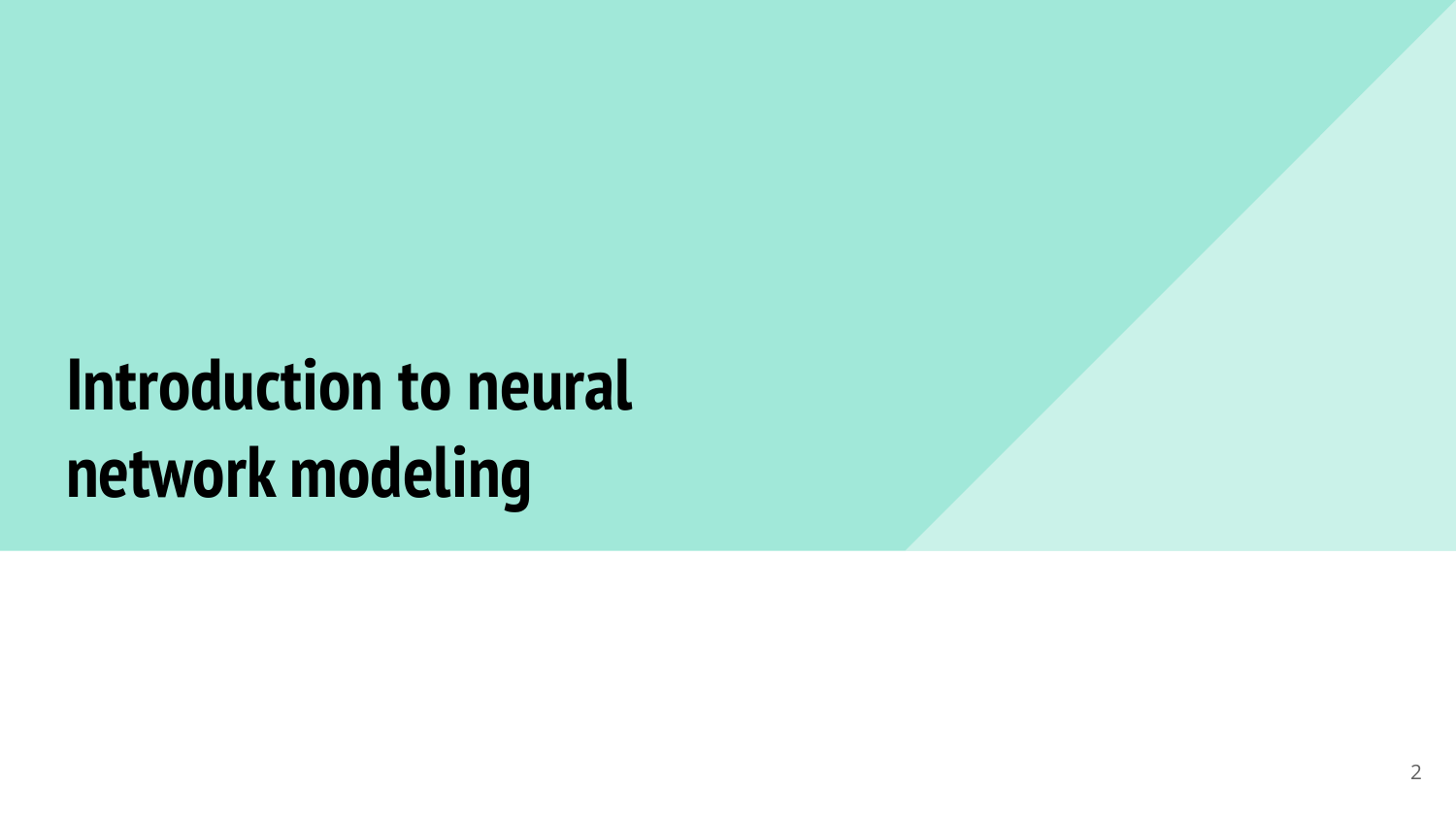

# Introduction to neural network modeling
2